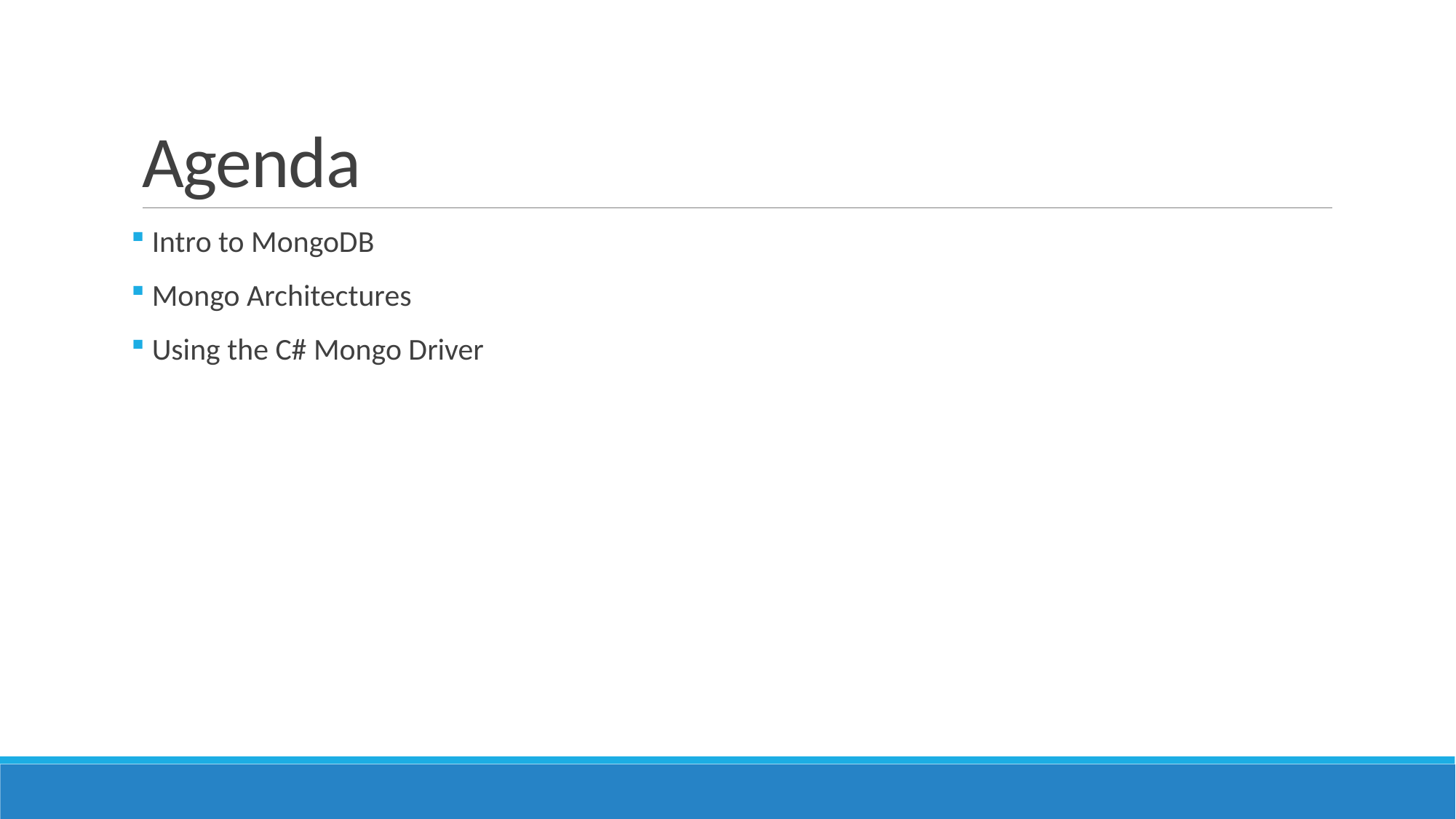

# Agenda
 Intro to MongoDB
 Mongo Architectures
 Using the C# Mongo Driver